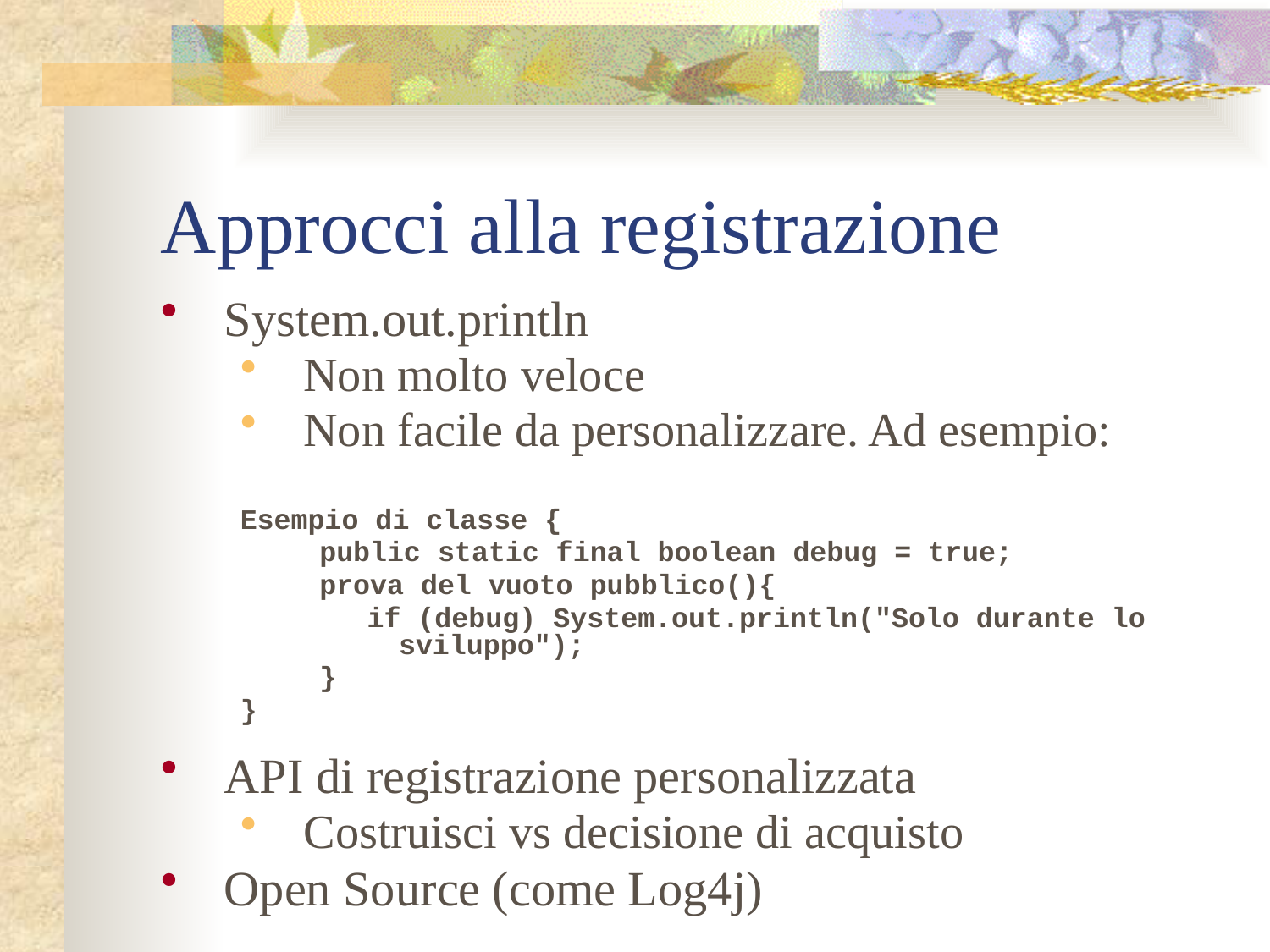

# Approcci alla registrazione
System.out.println
Non molto veloce
Non facile da personalizzare. Ad esempio:

Esempio di classe {
public static final boolean debug = true;
prova del vuoto pubblico(){
if (debug) System.out.println("Solo durante lo sviluppo");
}
}

API di registrazione personalizzata
Costruisci vs decisione di acquisto
Open Source (come Log4j)